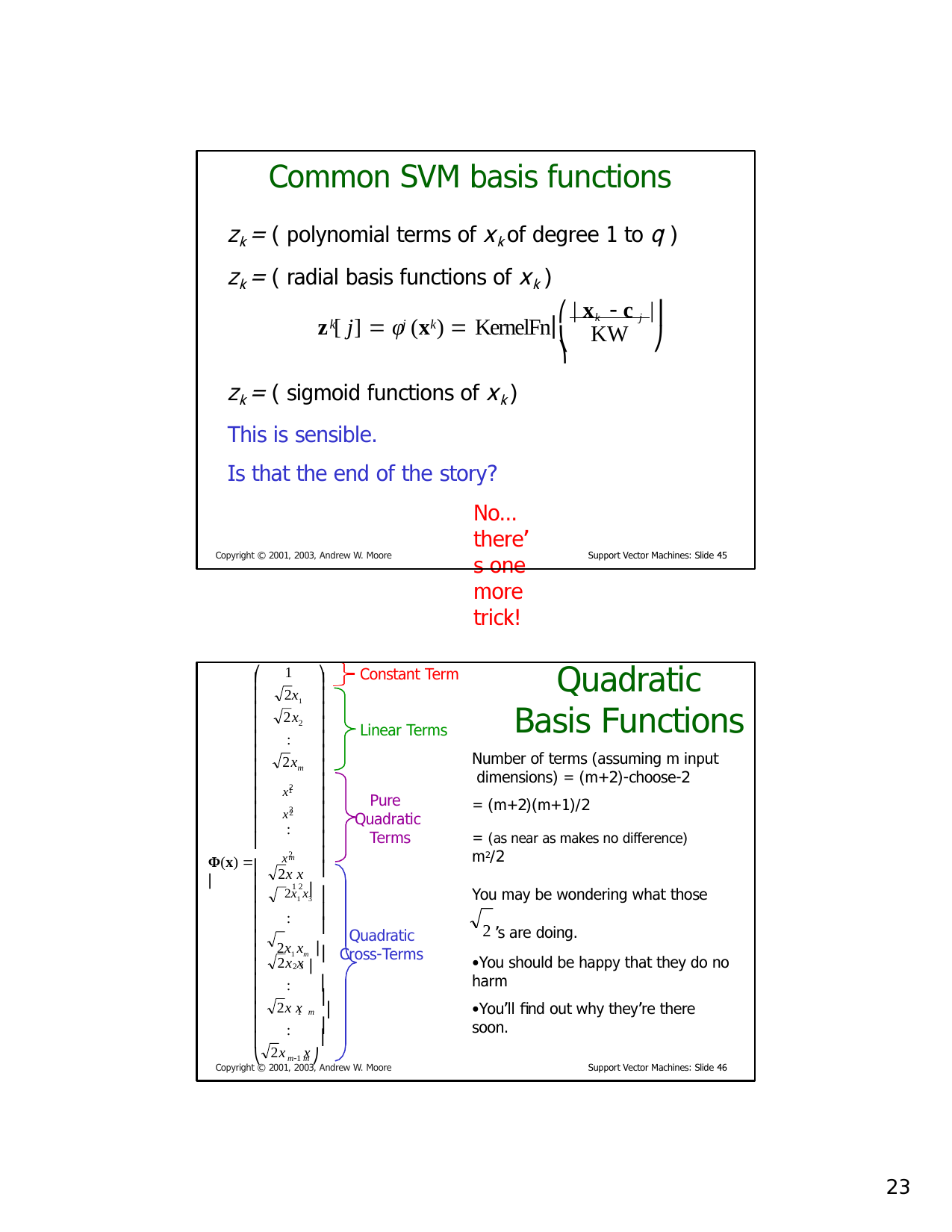

Common SVM basis functions
zk = ( polynomial terms of xk of degree 1 to q )
zk = ( radial basis functions of xk )
⎛ | xk − c j | ⎞
⎟
⎠
z [ j] = φ (x ) = KernelFn⎜
k	j	k
KW

⎝
zk = ( sigmoid functions of xk )  This is sensible.
Is that the end of the story?
No…there’s one more trick!
Copyright © 2001, 2003, Andrew W. Moore
Support Vector Machines: Slide 45
Quadratic  Basis Functions
1
2x1

⎛
⎞
Constant Term
⎜
⎜
⎜
⎜
⎜
⎜
⎜
⎜
⎜
⎜
⎜
⎜
⎟
⎟
⎟
⎟
⎟
⎟
⎟
⎟
⎟
⎟
⎟
⎟
⎟

2x
:

2

Linear Terms
Number of terms (assuming m input  dimensions) = (m+2)-choose-2
= (m+2)(m+1)/2
= (as near as makes no difference) m2/2
2x

m

x2

1
x2
Pure  Quadratic  Terms
2
:
x2
m
Φ(x) = ⎜
⎜
⎜
⎜	2x1 x3   ⎟
⎜
⎜
⎜
⎜
⎜
⎜
⎜
⎜	1   m   ⎟
⎜
⎜
⎟
2x x

1 2 ⎟

You may be wondering what those

2 ’s are doing.
•You should be happy that they do no  harm
•You’ll find out why they’re there  soon.

⎟
:

⎟

Quadratic  Cross-Terms
2x1 xm ⎟

⎟
2x x

2 3 ⎟
⎟

:
⎟
2x x

⎟
:
⎟
2x	x

⎝	m−1 m ⎠

Copyright © 2001, 2003, Andrew W. Moore
Support Vector Machines: Slide 46
23